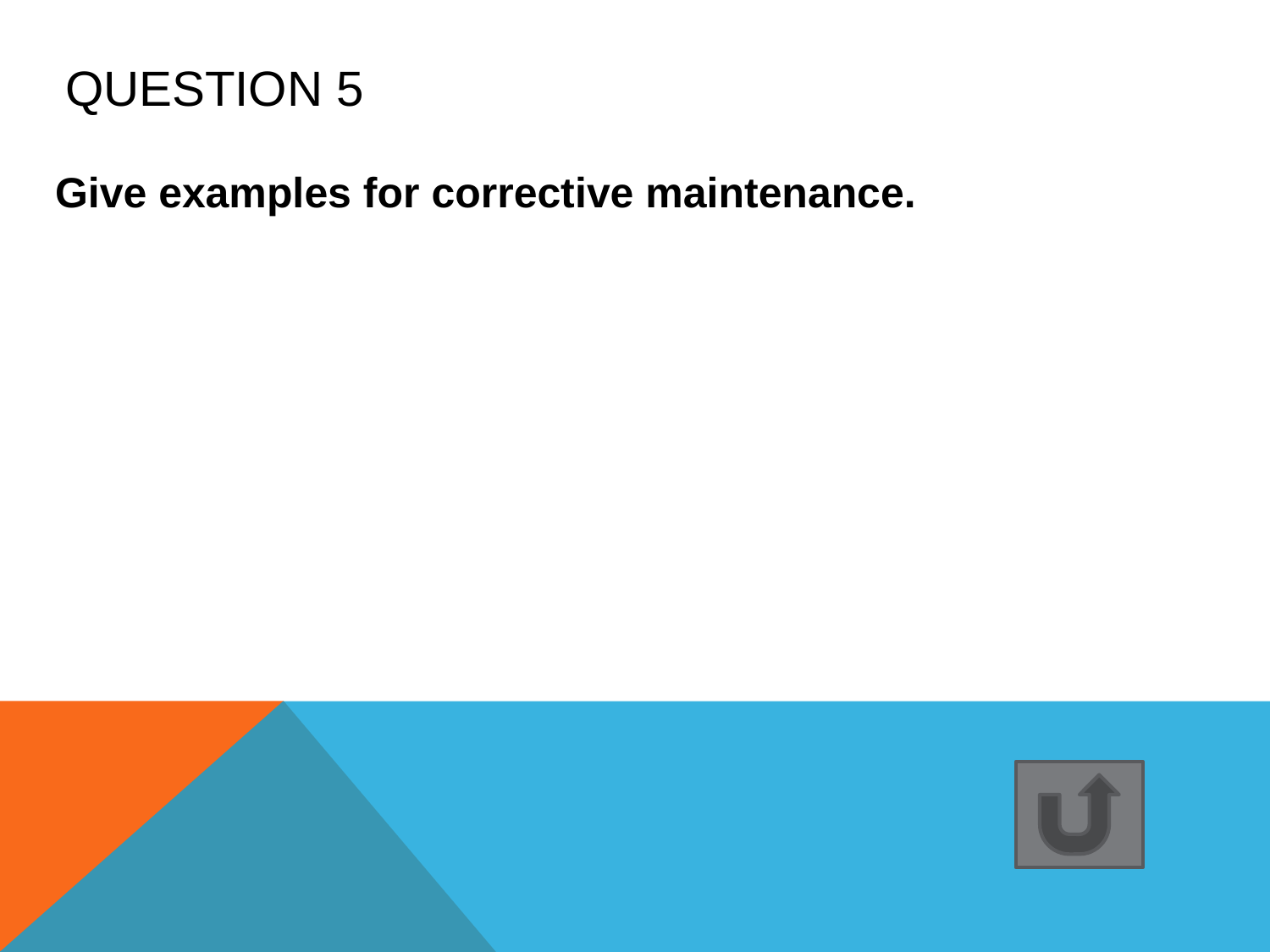

# Question 5
Give examples for corrective maintenance.

=> incorrect report title, incorrect report total, wrong format for the report